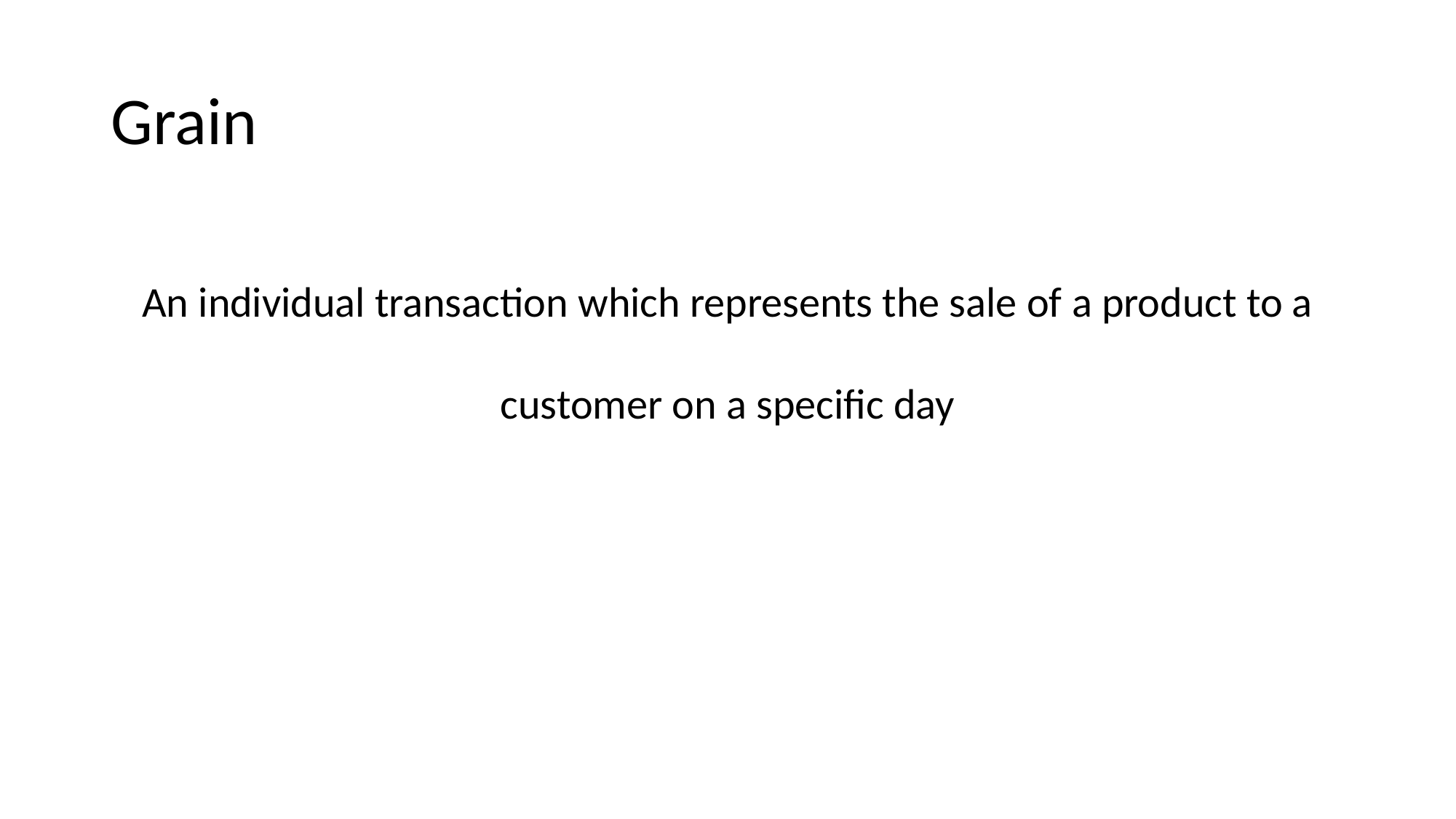

# Grain
An individual transaction which represents the sale of a product to a customer on a specific day